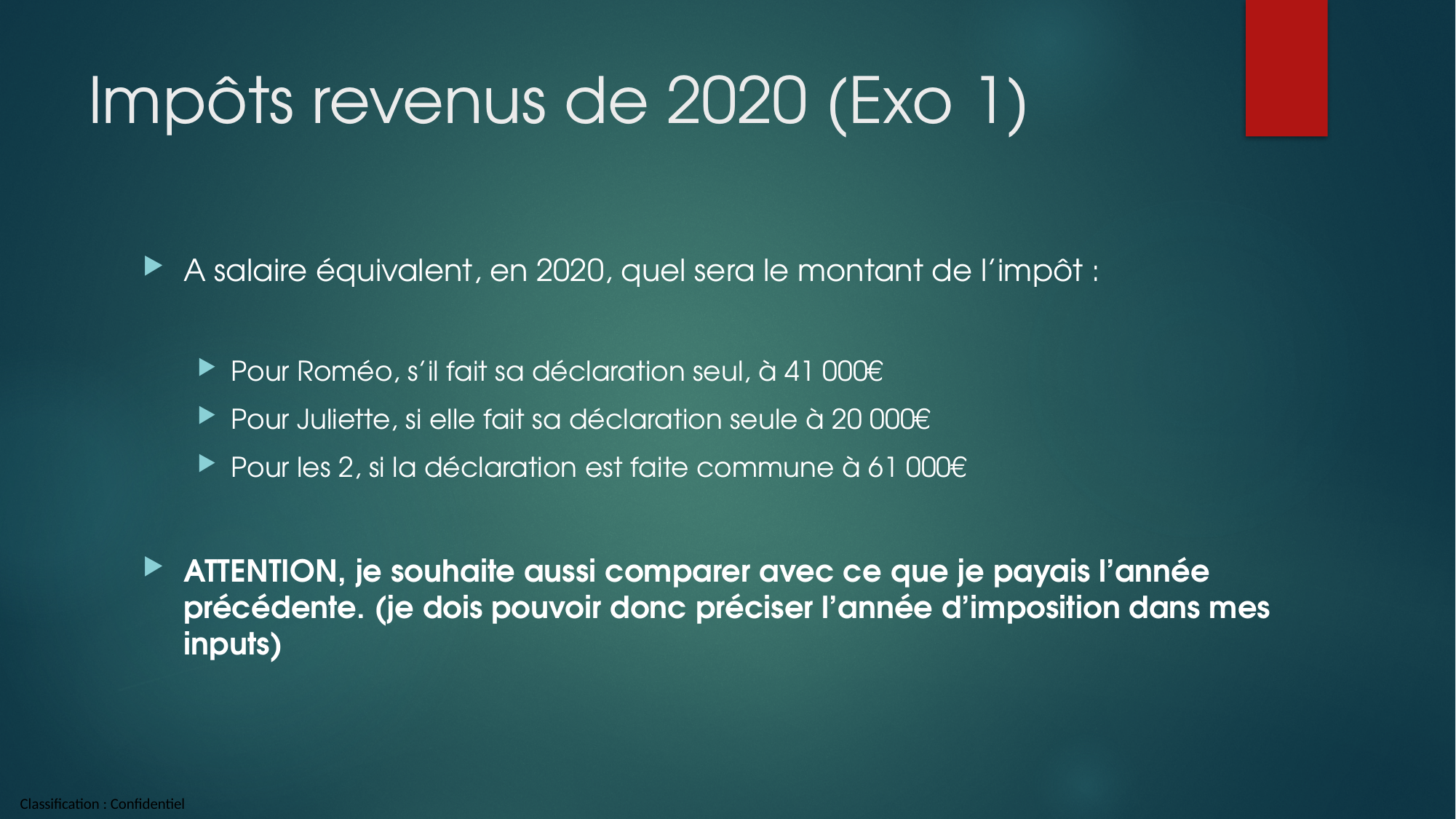

# Impôts revenus de 2020 (Exo 1)
A salaire équivalent, en 2020, quel sera le montant de l’impôt :

Pour Roméo, s’il fait sa déclaration seul, à 41 000€
Pour Juliette, si elle fait sa déclaration seule à 20 000€
Pour les 2, si la déclaration est faite commune à 61 000€

ATTENTION, je souhaite aussi comparer avec ce que je payais l’année précédente. (je dois pouvoir donc préciser l’année d’imposition dans mes inputs)